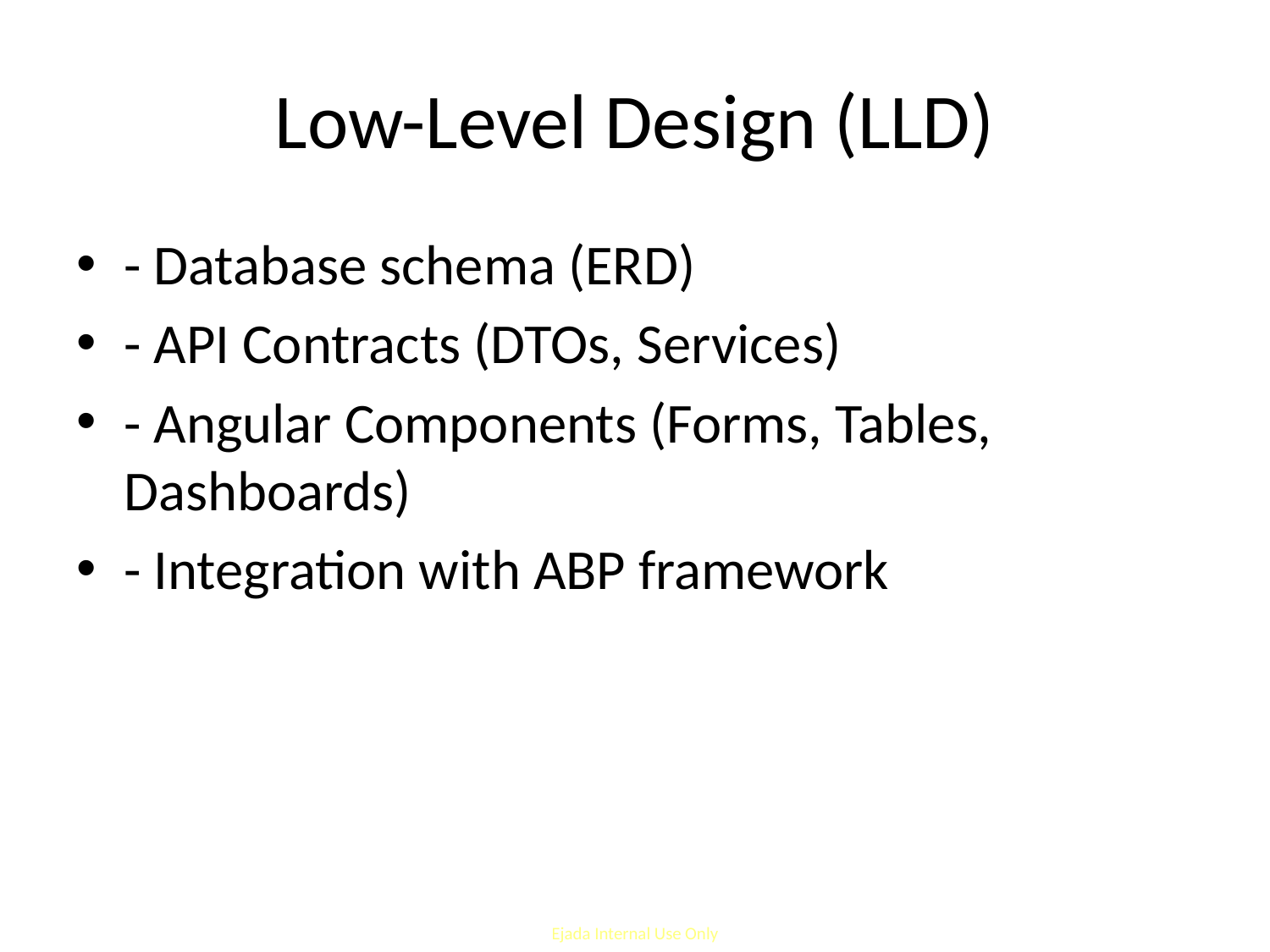

# Low-Level Design (LLD)
- Database schema (ERD)
- API Contracts (DTOs, Services)
- Angular Components (Forms, Tables, Dashboards)
- Integration with ABP framework